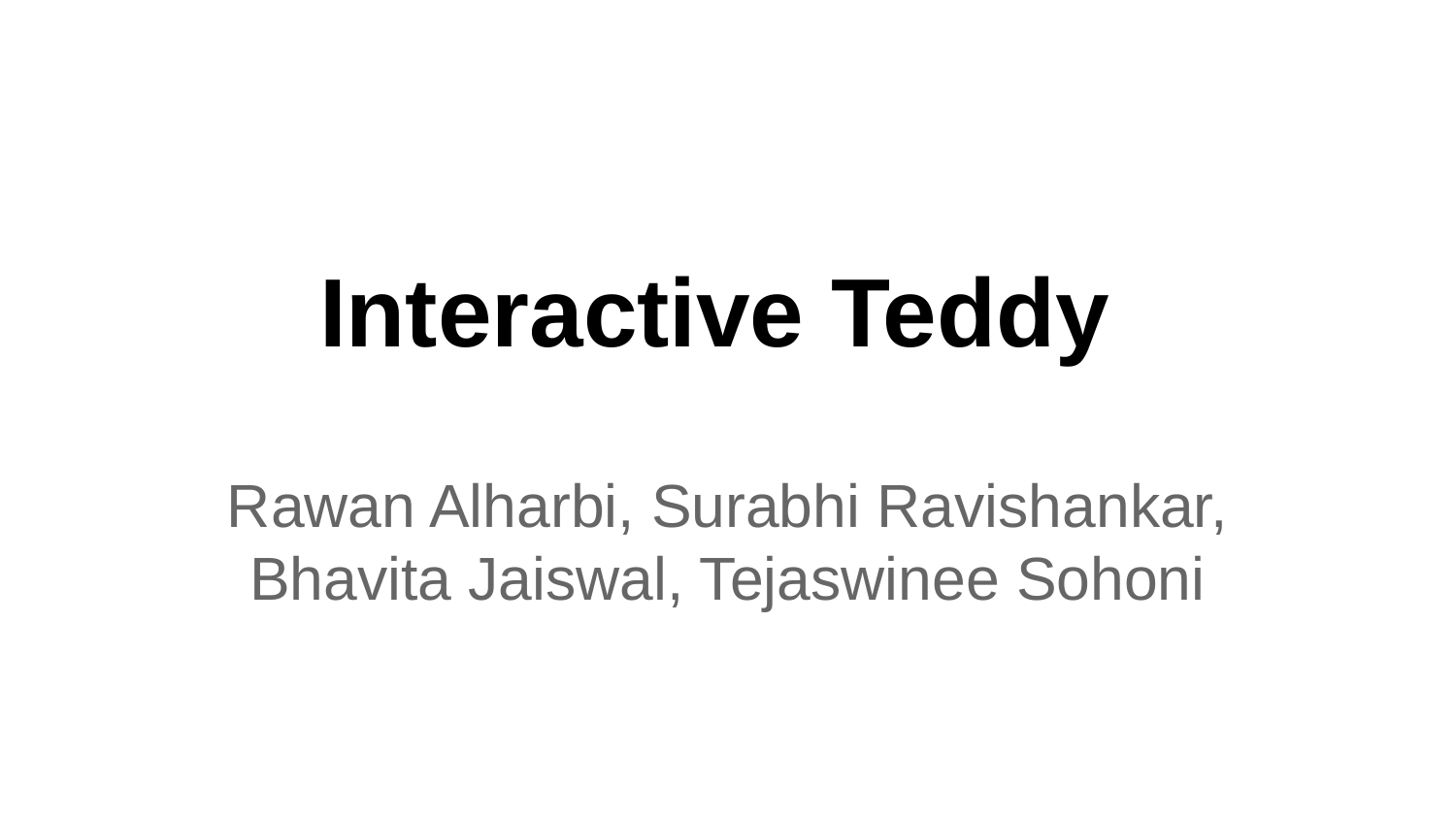

# Interactive Teddy
Rawan Alharbi, Surabhi Ravishankar, Bhavita Jaiswal, Tejaswinee Sohoni